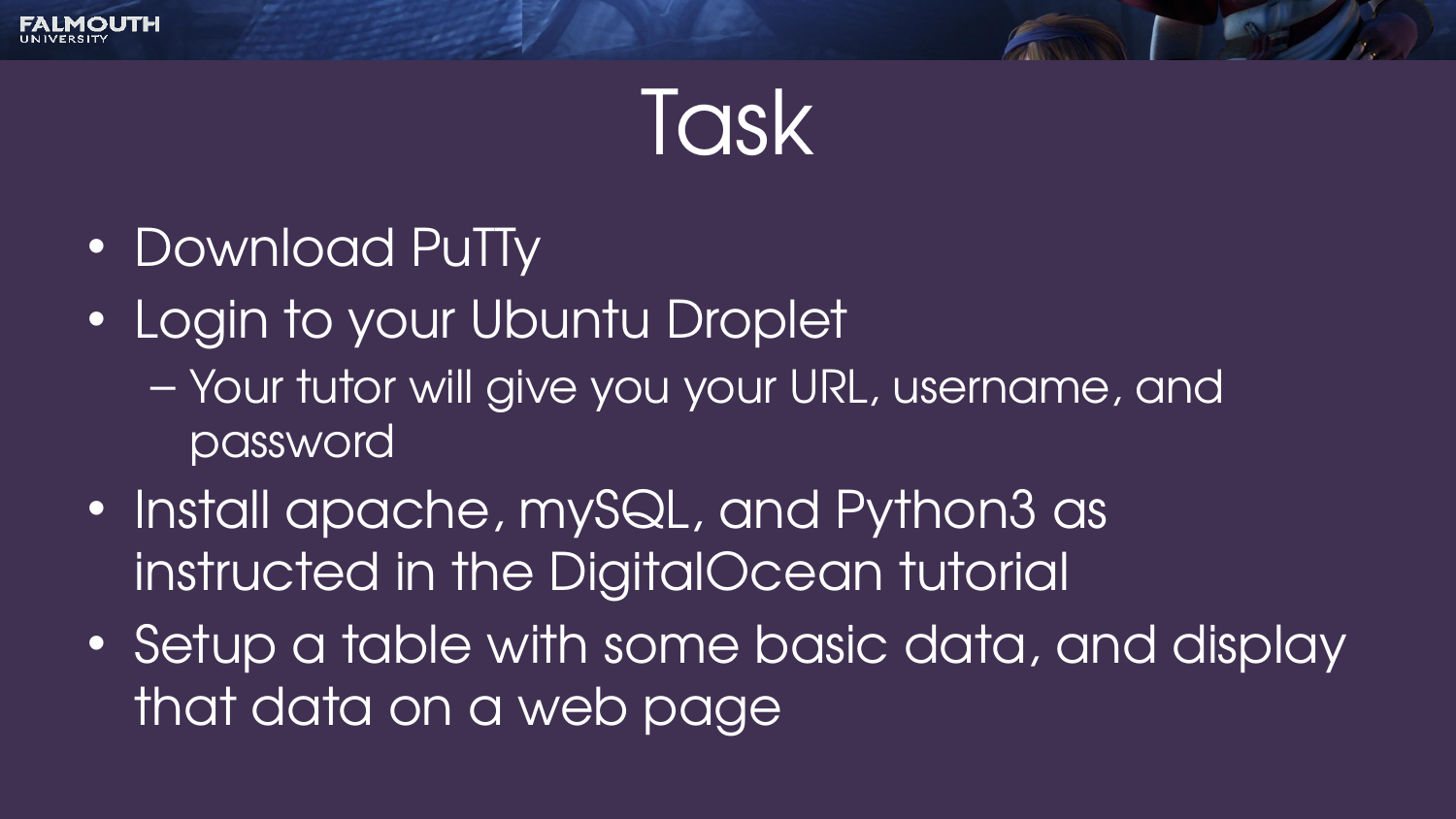

# Task
Download PuTTy
Login to your Ubuntu Droplet
Your tutor will give you your URL, username, and password
Install apache, mySQL, and Python3 as instructed in the DigitalOcean tutorial
Setup a table with some basic data, and display that data on a web page